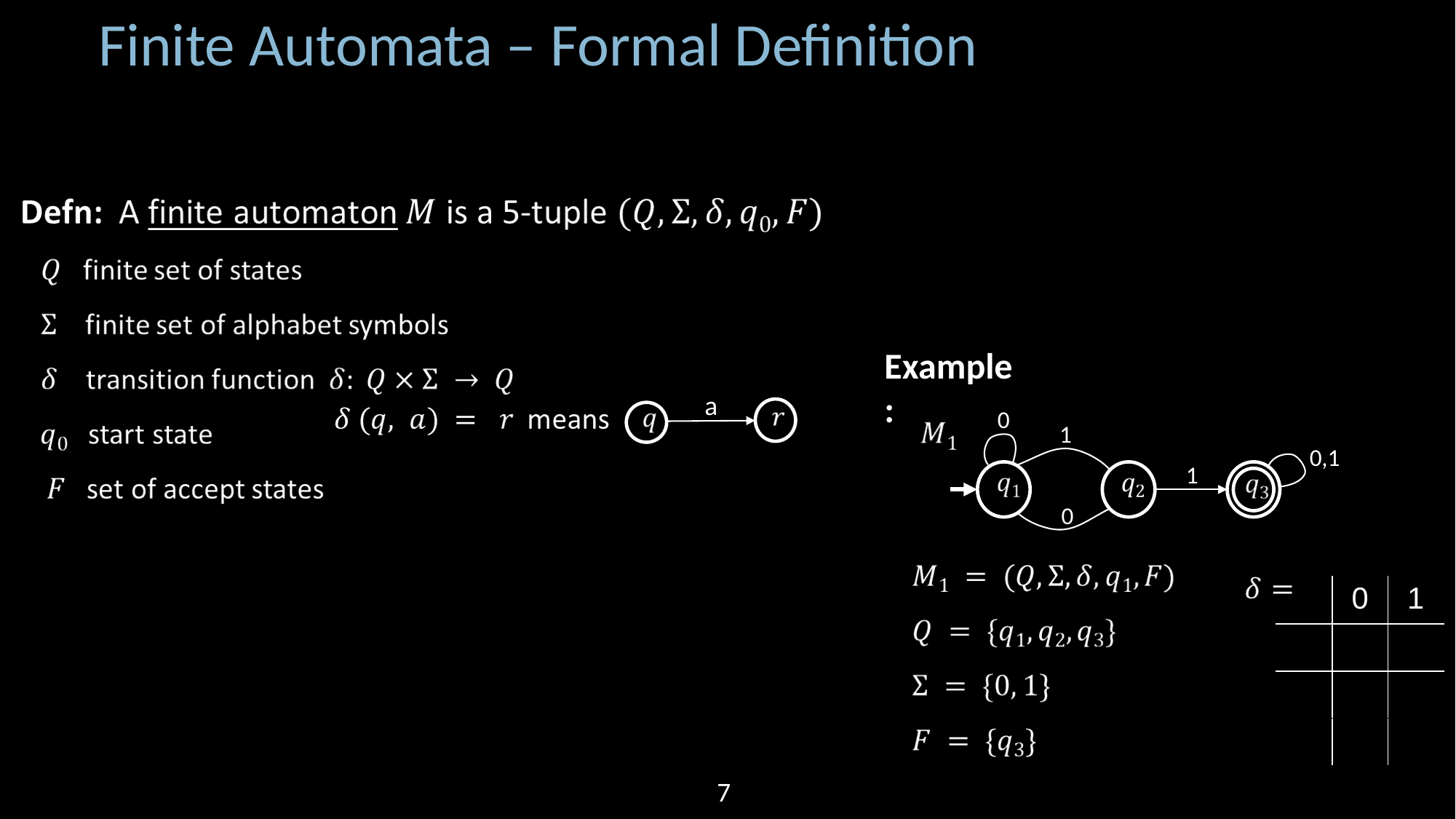

Finite Automata – Formal Definition

Example:
a

0

1

0,1

1

0

|  | 0 | 1 |
| --- | --- | --- |
|  |  |  |
|  |  |  |
|  |  |  |
7